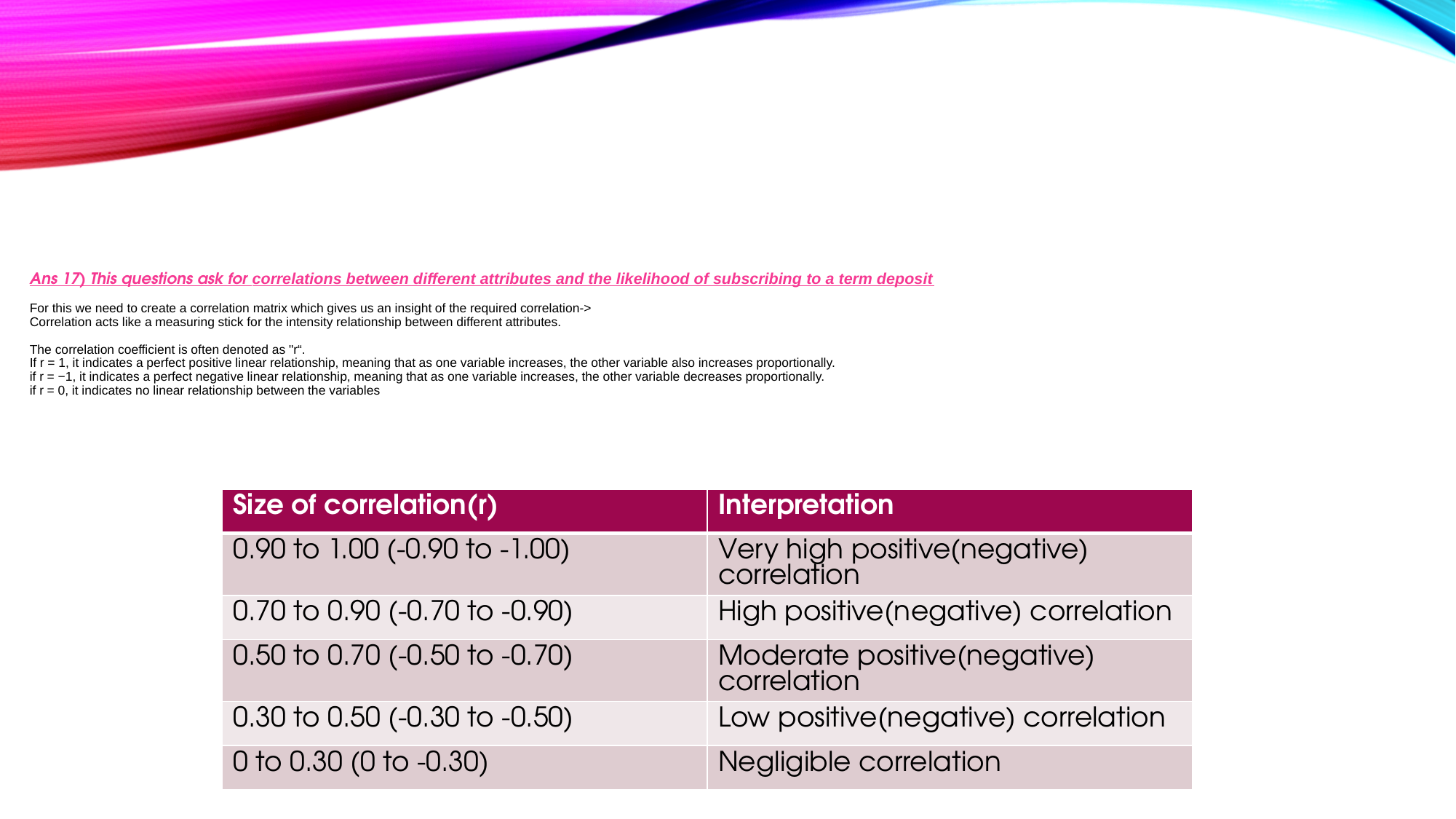

# Ans 17) This questions ask for correlations between different attributes and the likelihood of subscribing to a term deposit For this we need to create a correlation matrix which gives us an insight of the required correlation-> Correlation acts like a measuring stick for the intensity relationship between different attributes. The correlation coefficient is often denoted as "r“. If r = 1, it indicates a perfect positive linear relationship, meaning that as one variable increases, the other variable also increases proportionally. if r = −1, it indicates a perfect negative linear relationship, meaning that as one variable increases, the other variable decreases proportionally. if r = 0, it indicates no linear relationship between the variables
| Size of correlation(r) | Interpretation |
| --- | --- |
| 0.90 to 1.00 (-0.90 to -1.00) | Very high positive(negative) correlation |
| 0.70 to 0.90 (-0.70 to -0.90) | High positive(negative) correlation |
| 0.50 to 0.70 (-0.50 to -0.70) | Moderate positive(negative) correlation |
| 0.30 to 0.50 (-0.30 to -0.50) | Low positive(negative) correlation |
| 0 to 0.30 (0 to -0.30) | Negligible correlation |